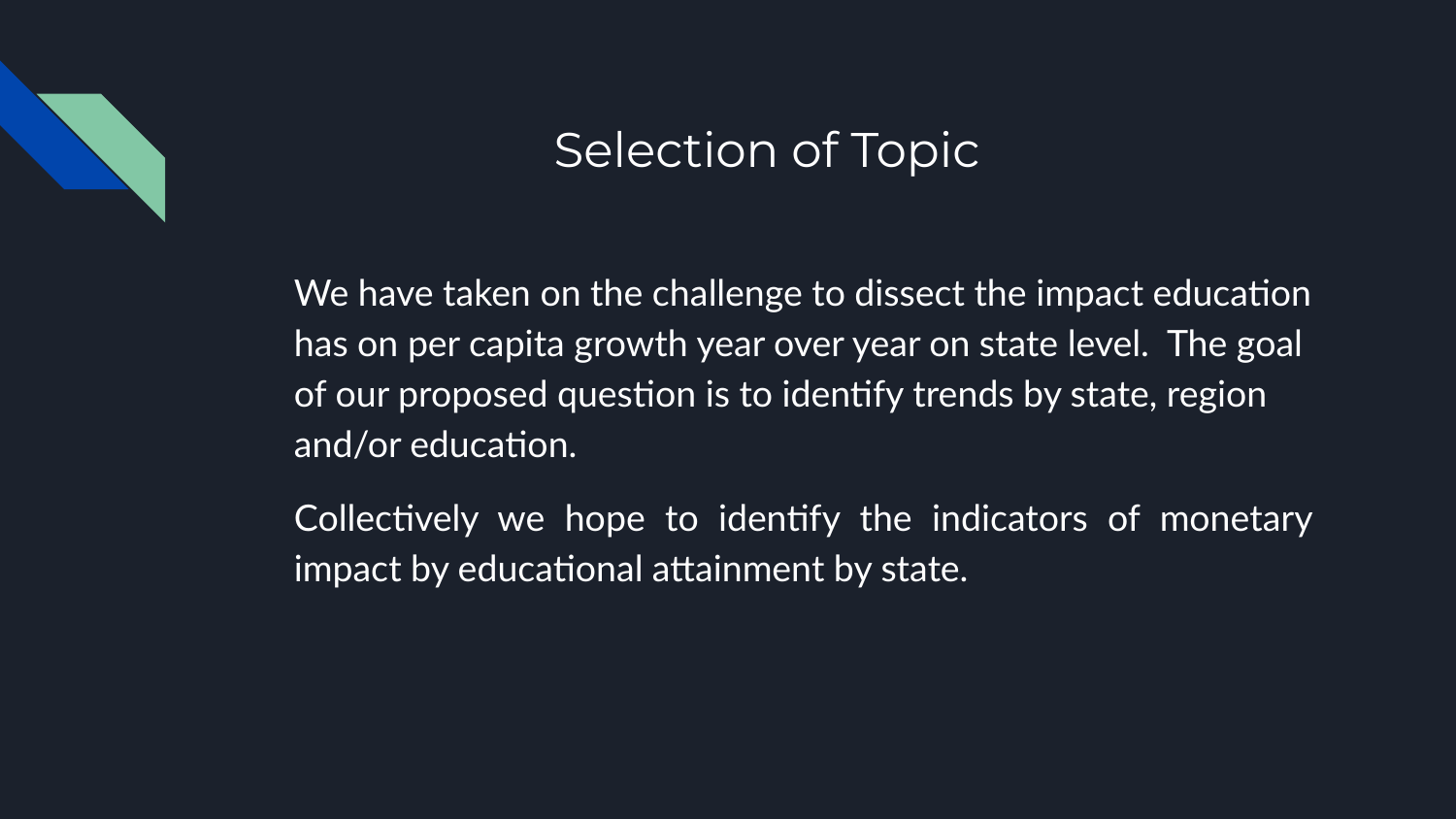

# Selection of Topic
We have taken on the challenge to dissect the impact education has on per capita growth year over year on state level.  The goal of our proposed question is to identify trends by state, region  and/or education.
Collectively we hope to identify the indicators of monetary impact by educational attainment by state.